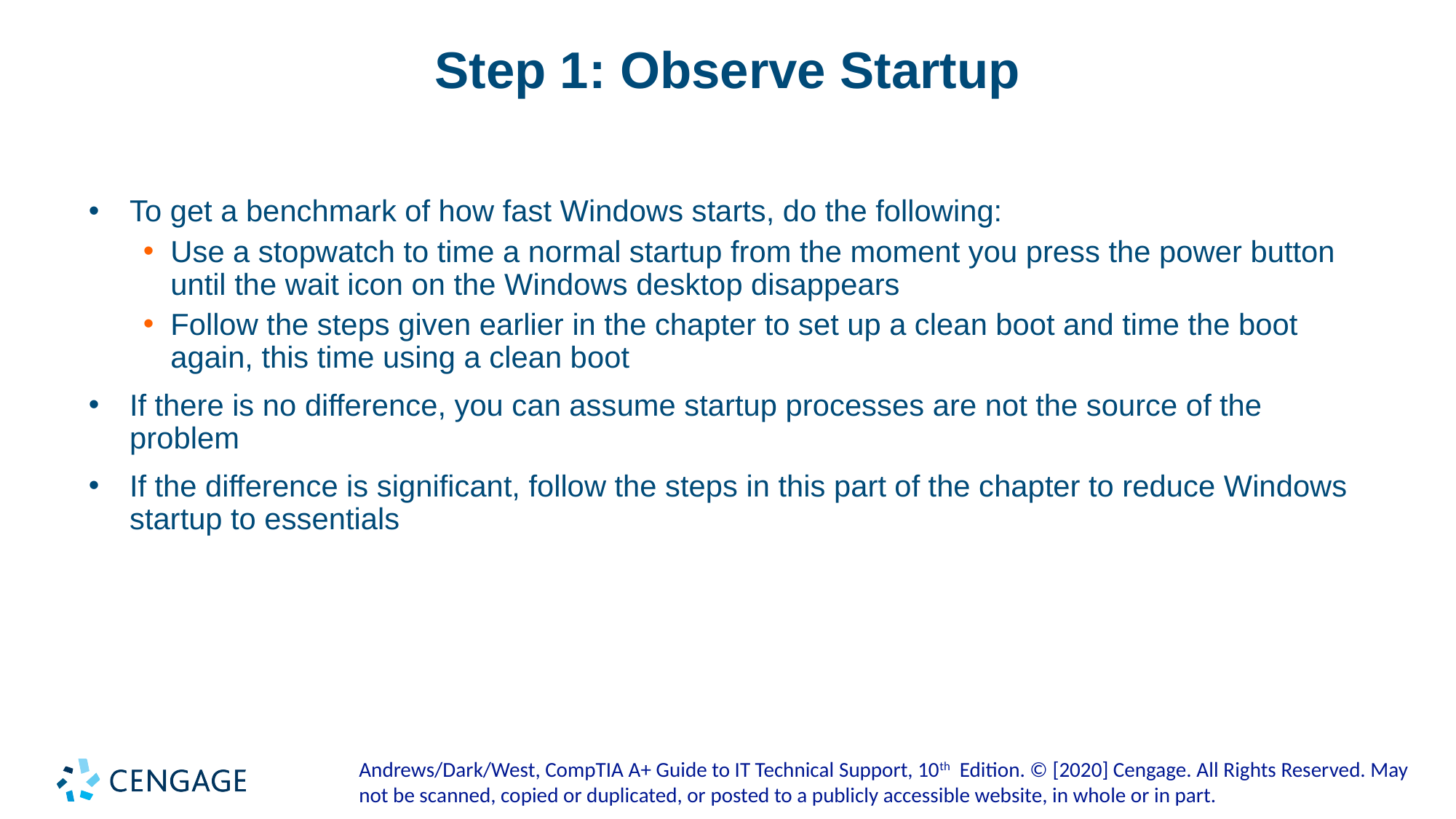

# Step 1: Observe Startup
To get a benchmark of how fast Windows starts, do the following:
Use a stopwatch to time a normal startup from the moment you press the power button until the wait icon on the Windows desktop disappears
Follow the steps given earlier in the chapter to set up a clean boot and time the boot again, this time using a clean boot
If there is no difference, you can assume startup processes are not the source of the problem
If the difference is significant, follow the steps in this part of the chapter to reduce Windows startup to essentials